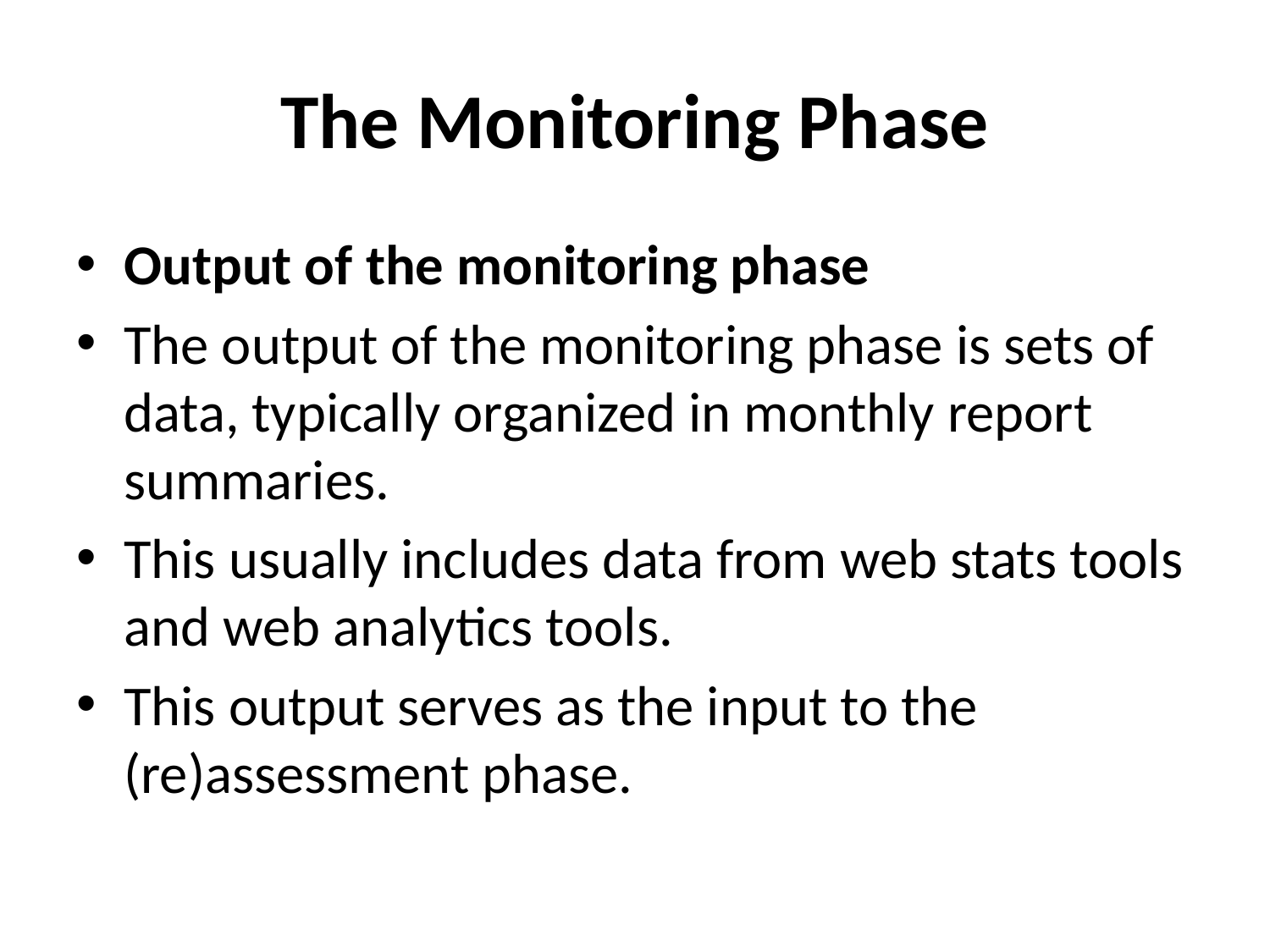

# The Monitoring Phase
Output of the monitoring phase
The output of the monitoring phase is sets of data, typically organized in monthly report summaries.
This usually includes data from web stats tools and web analytics tools.
This output serves as the input to the (re)assessment phase.